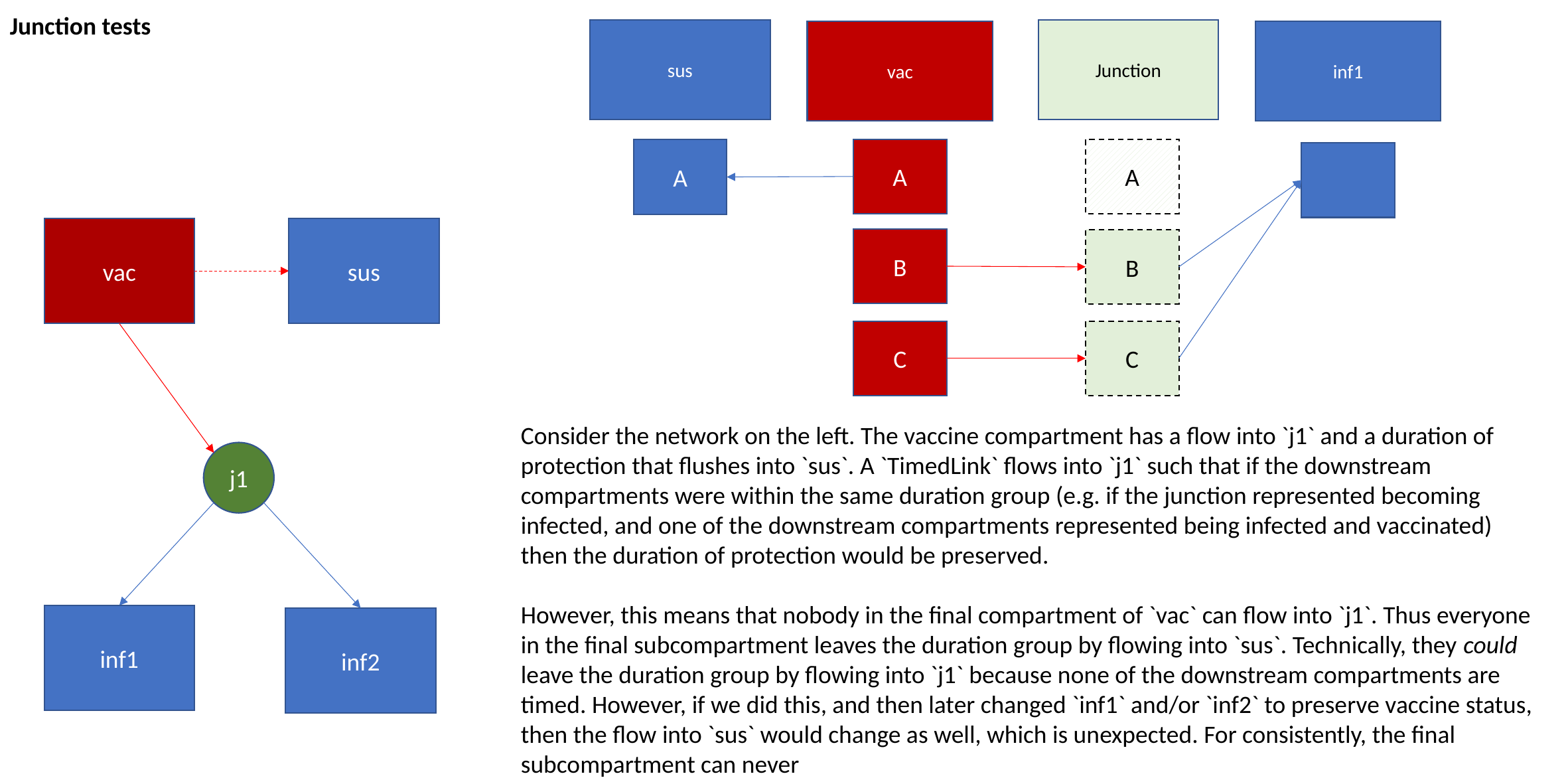

Junction tests
sus
Junction
vac
inf1
A
A
A

vac
sus
B
B
C
C
Consider the network on the left. The vaccine compartment has a flow into `j1` and a duration of protection that flushes into `sus`. A `TimedLink` flows into `j1` such that if the downstream compartments were within the same duration group (e.g. if the junction represented becoming infected, and one of the downstream compartments represented being infected and vaccinated) then the duration of protection would be preserved.

However, this means that nobody in the final compartment of `vac` can flow into `j1`. Thus everyone in the final subcompartment leaves the duration group by flowing into `sus`. Technically, they could leave the duration group by flowing into `j1` because none of the downstream compartments are timed. However, if we did this, and then later changed `inf1` and/or `inf2` to preserve vaccine status, then the flow into `sus` would change as well, which is unexpected. For consistently, the final subcompartment can never
j1
inf1
inf2